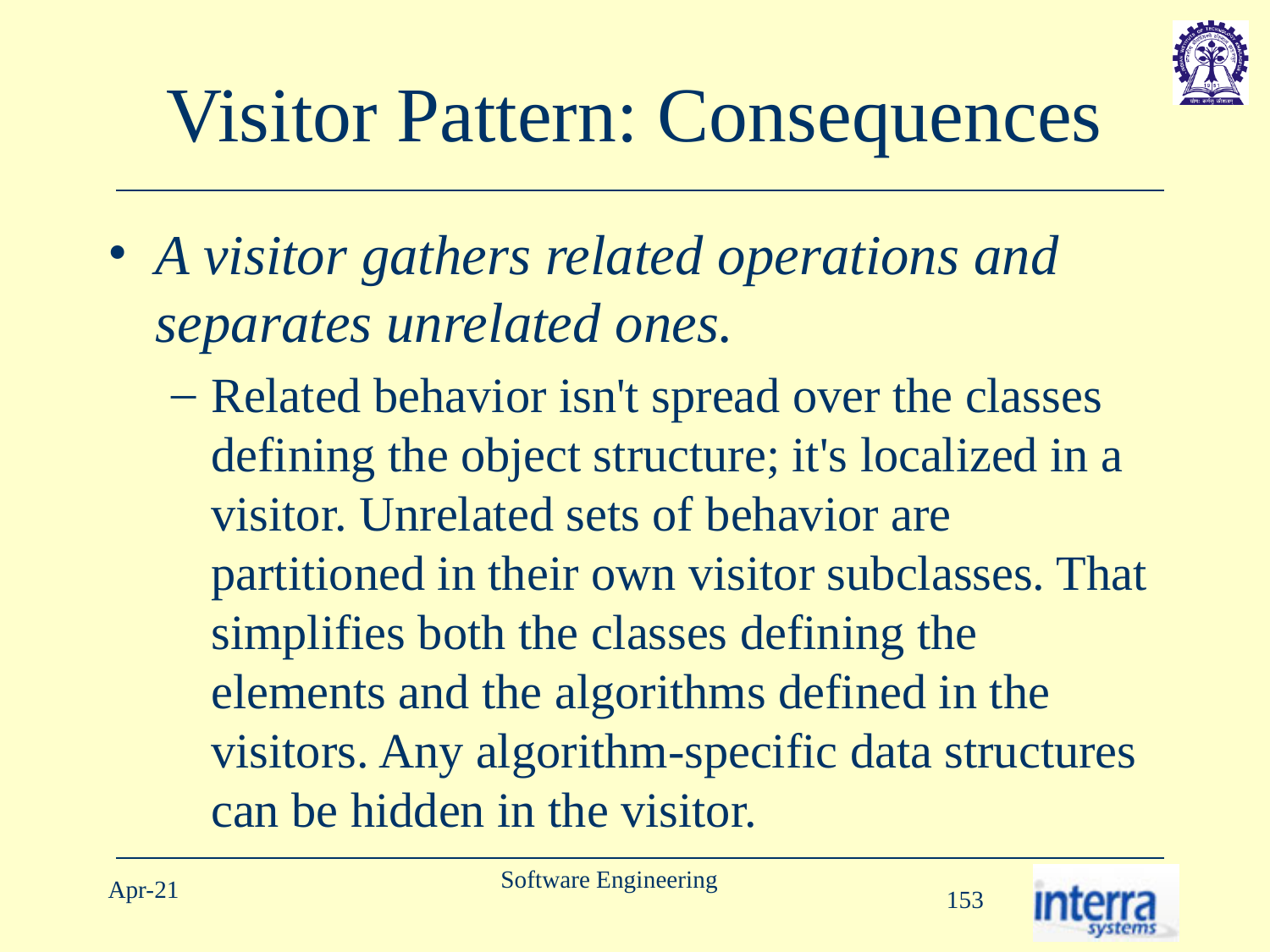

# Visitor Pattern: Consequences
A visitor gathers related operations and separates unrelated ones.
Related behavior isn't spread over the classes defining the object structure; it's localized in a visitor. Unrelated sets of behavior are partitioned in their own visitor subclasses. That simplifies both the classes defining the elements and the algorithms defined in the visitors. Any algorithm-specific data structures can be hidden in the visitor.
Software Engineering
Apr-21